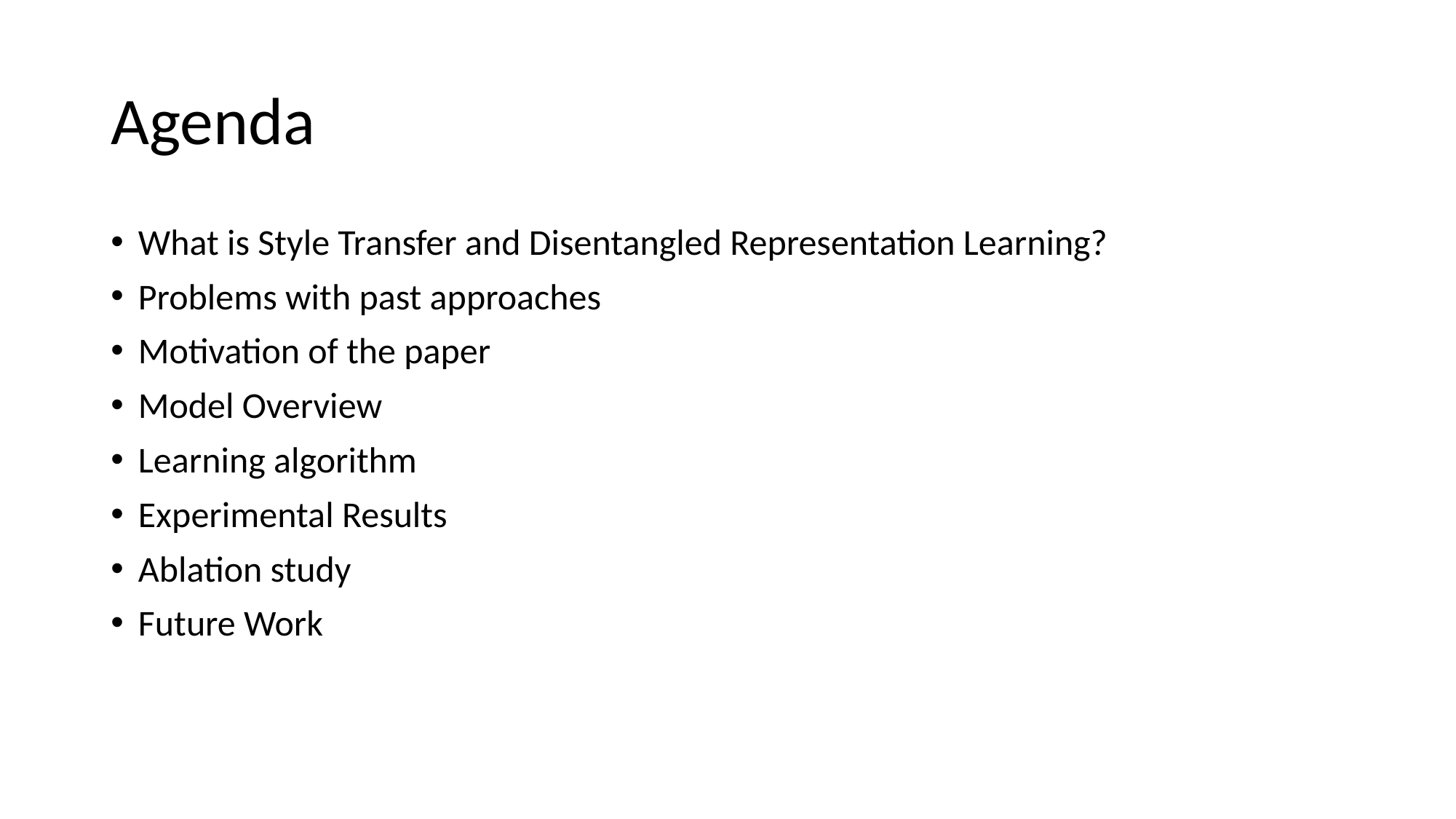

# Agenda
What is Style Transfer and Disentangled Representation Learning?
Problems with past approaches
Motivation of the paper
Model Overview
Learning algorithm
Experimental Results
Ablation study
Future Work